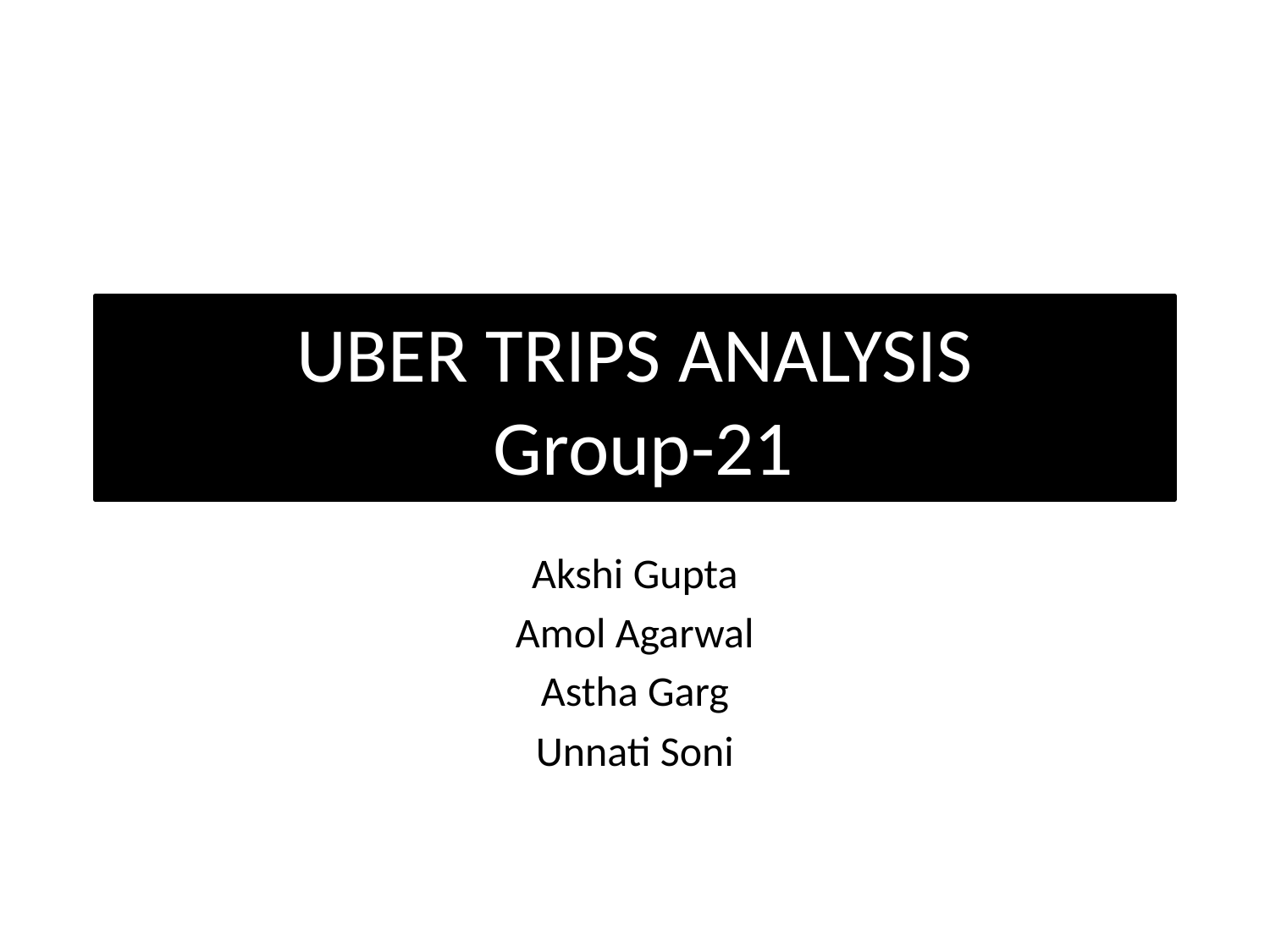

# UBER TRIPS ANALYSIS Group-21
Akshi Gupta
Amol Agarwal
Astha Garg
Unnati Soni